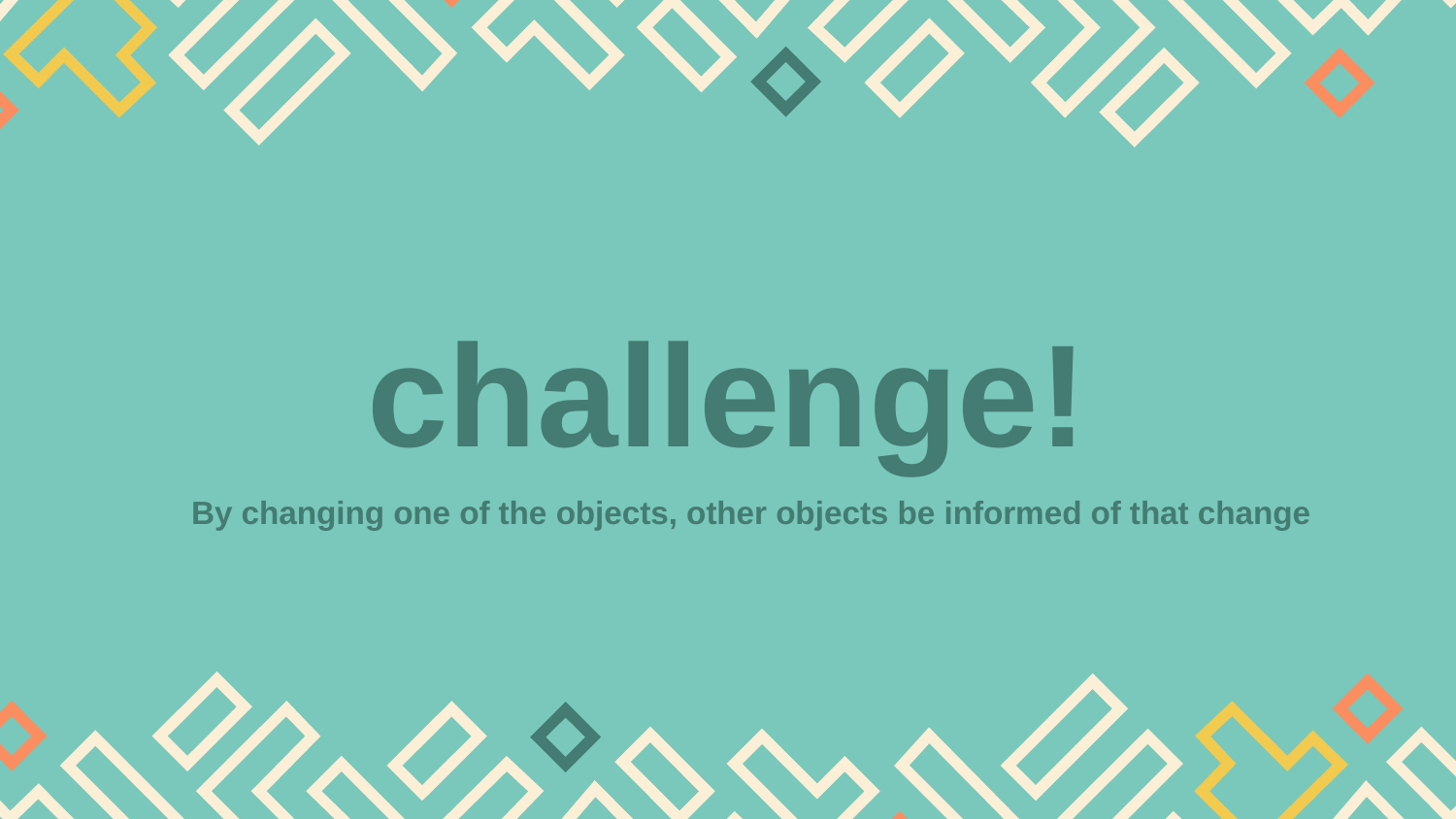

# challenge!
By changing one of the objects, other objects be informed of that change